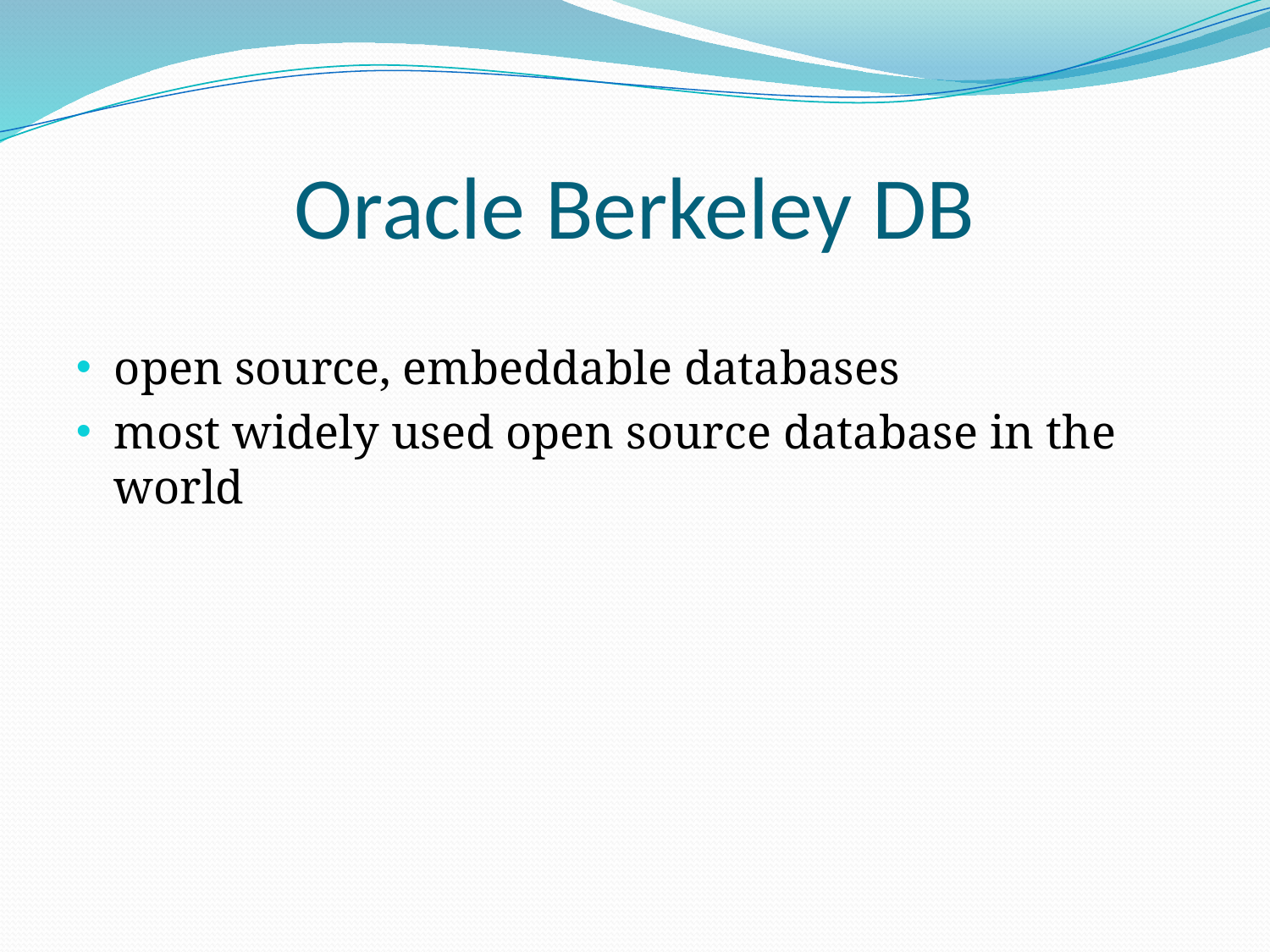

# Oracle Berkeley DB

open source, embeddable databases
most widely used open source database in the world